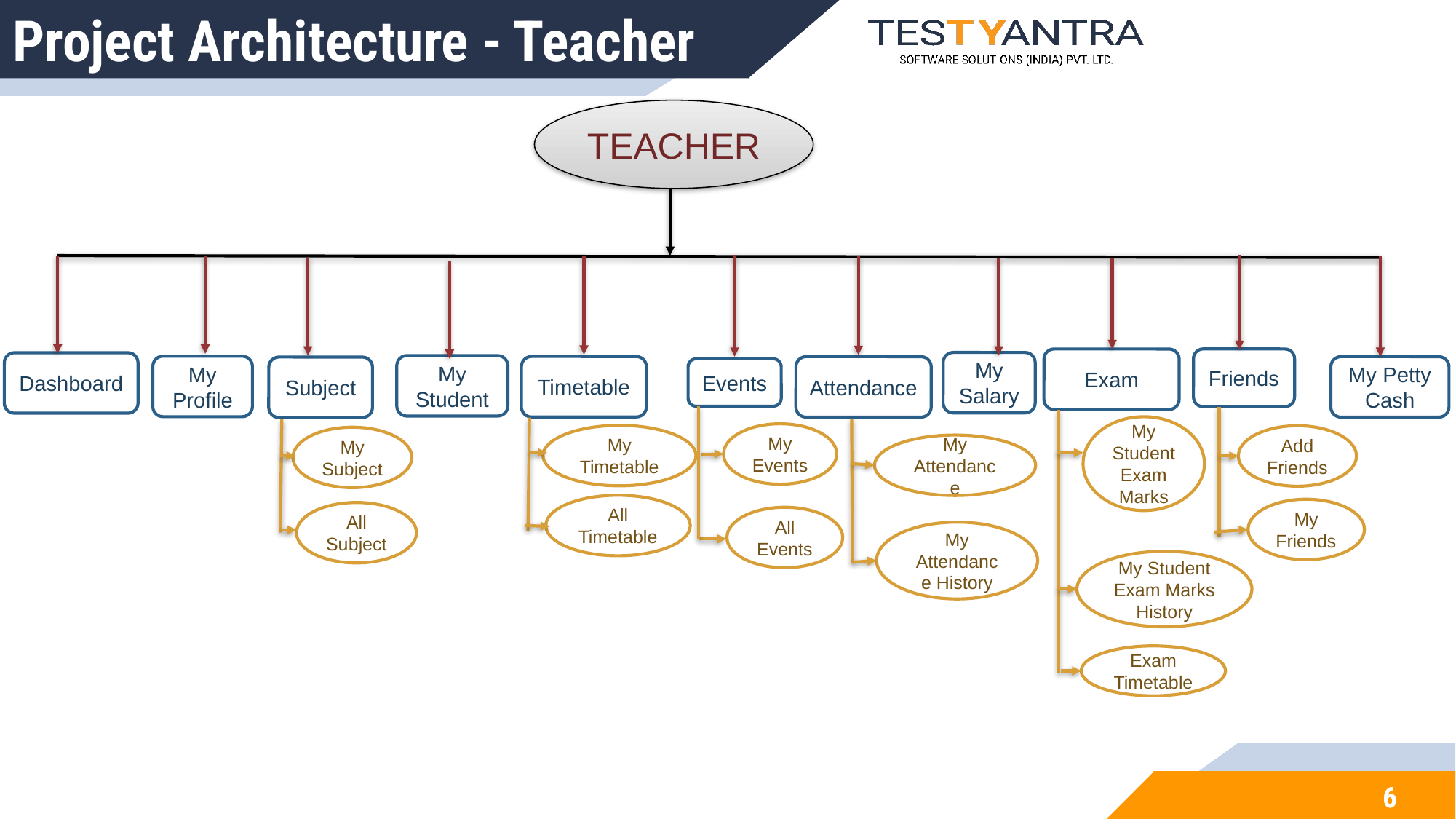

# Project Architecture - Teacher
TEACHER
Exam
Friends
My Salary
Dashboard
My Student
My Profile
Timetable
Attendance
My Petty Cash
Subject
Events
My Student Exam Marks
My Events
My Timetable
Add Friends
My Subject
My Attendance
All Timetable
My Friends
All Subject
All Events
My Attendance History
My Student Exam Marks History
Exam Timetable
6
6